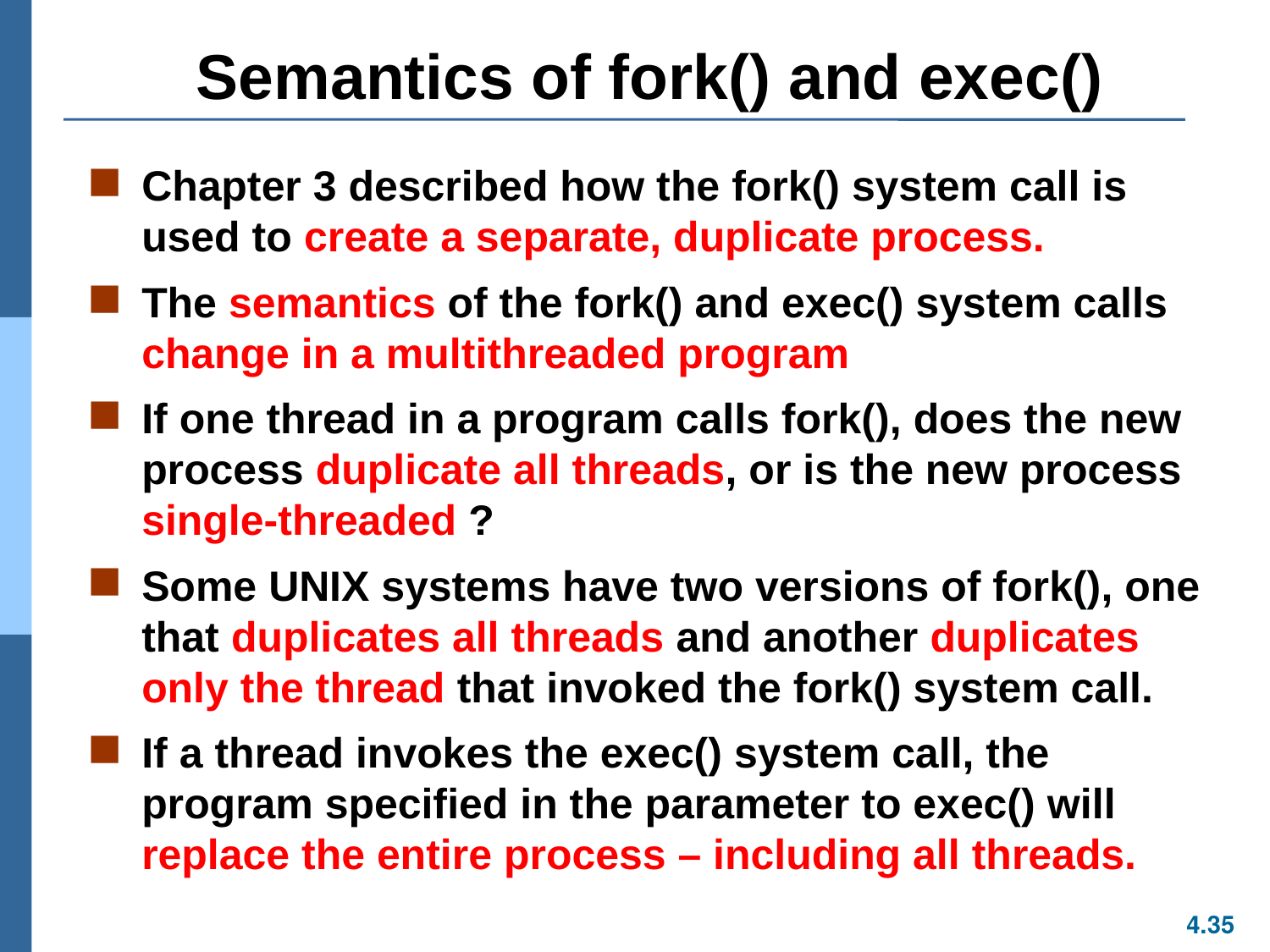

# Semantics of fork() and exec()
Chapter 3 described how the fork() system call is used to create a separate, duplicate process.
The semantics of the fork() and exec() system calls change in a multithreaded program
If one thread in a program calls fork(), does the new process duplicate all threads, or is the new process single-threaded ?
Some UNIX systems have two versions of fork(), one that duplicates all threads and another duplicates only the thread that invoked the fork() system call.
If a thread invokes the exec() system call, the program specified in the parameter to exec() will replace the entire process – including all threads.